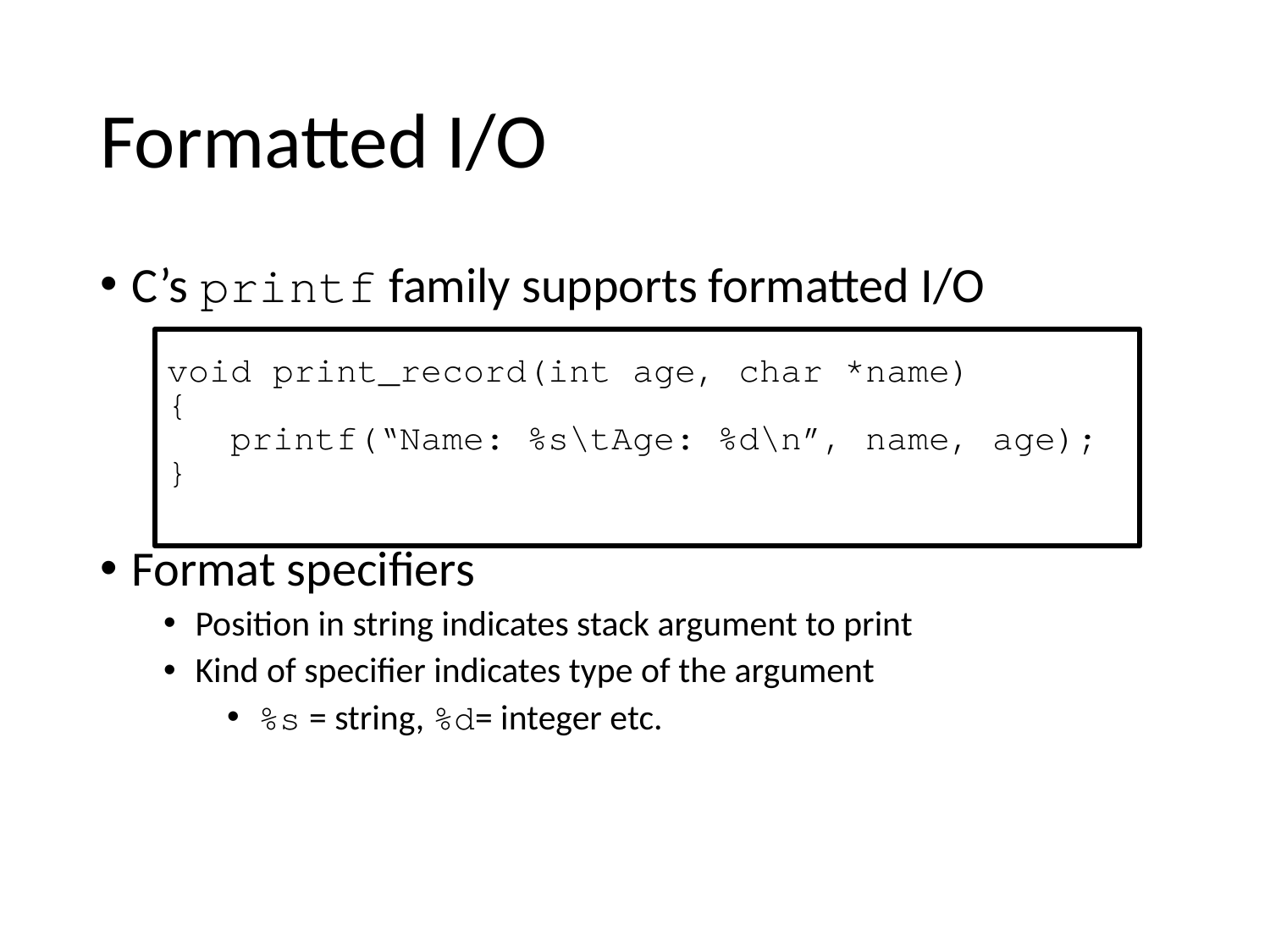

# Formatted I/O
C’s printf family supports formatted I/O

Format specifiers
Position in string indicates stack argument to print
Kind of specifier indicates type of the argument
%s = string, %d= integer etc.

void print_record(int age, char *name)
{
   printf(“Name: %s\tAge: %d\n”, name, age);
}